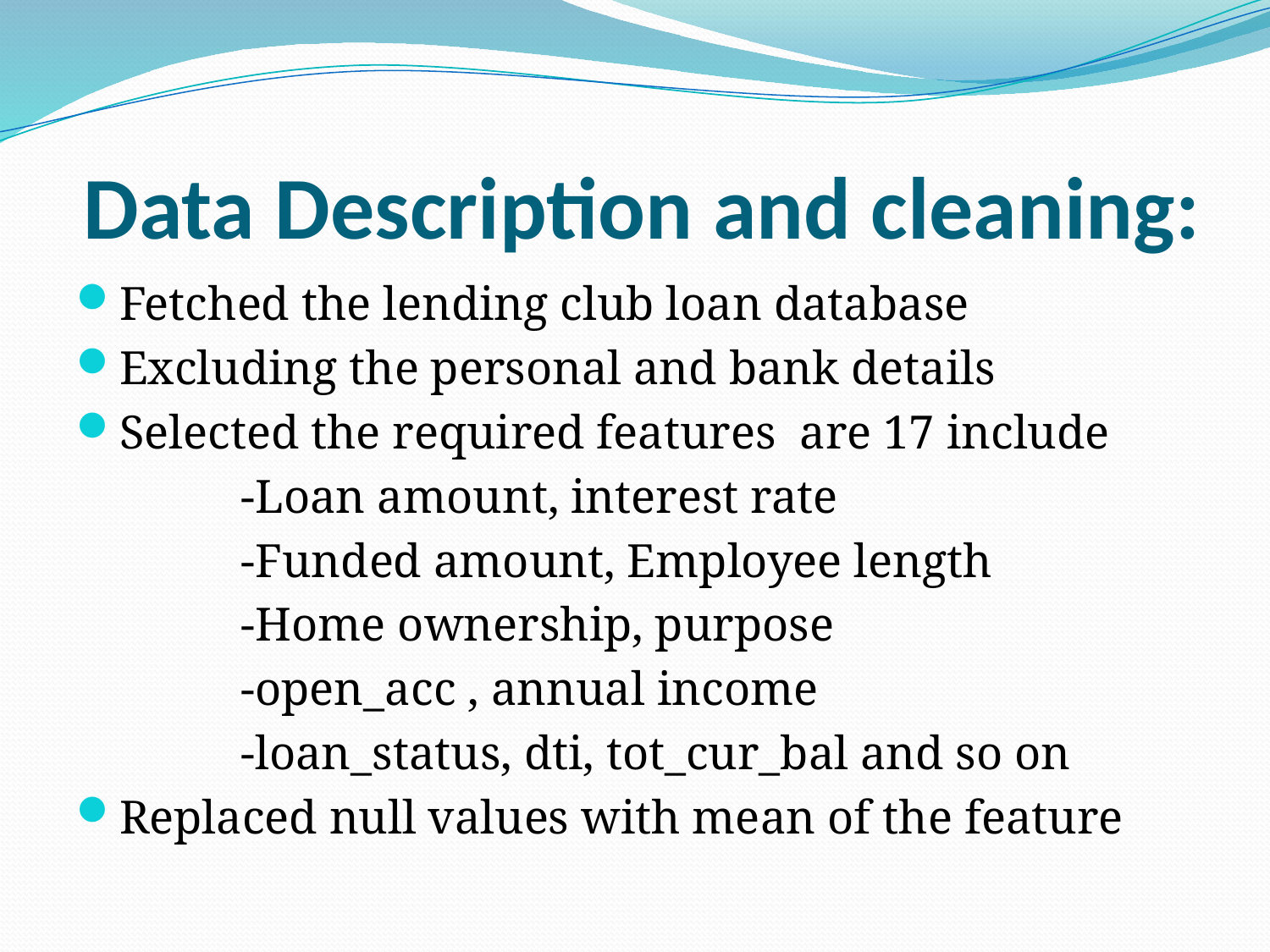

# Data Description and cleaning:
Fetched the lending club loan database
Excluding the personal and bank details
Selected the required features  are 17 include
		-Loan amount, interest rate
		-Funded amount, Employee length
		-Home ownership, purpose
		-open_acc , annual income
		-loan_status, dti, tot_cur_bal and so on
Replaced null values with mean of the feature